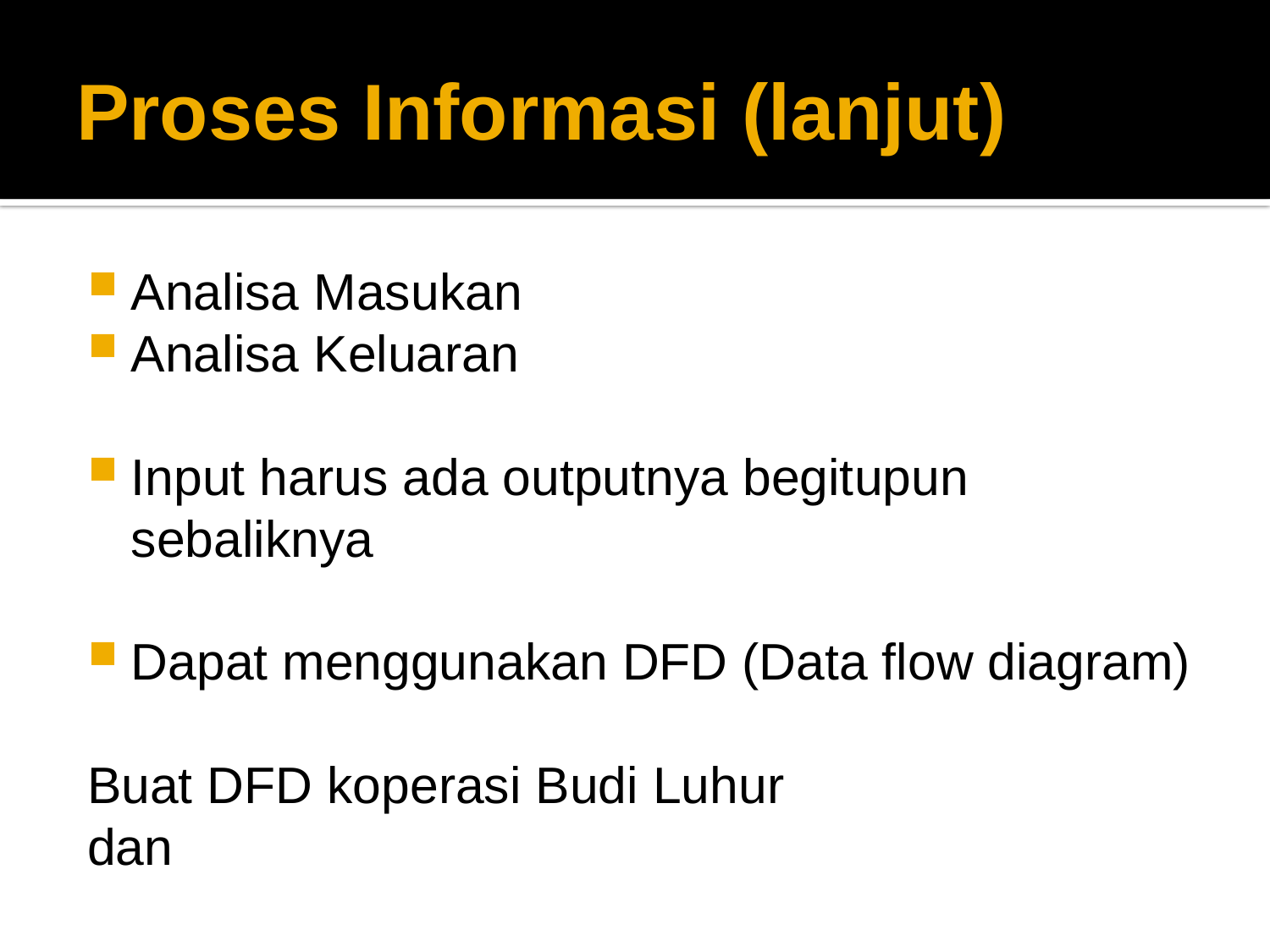

# Proses Informasi (lanjut)
Analisa Masukan
Analisa Keluaran

Input harus ada outputnya begitupun sebaliknya

Dapat menggunakan DFD (Data flow diagram)

Buat DFD koperasi Budi Luhur
dan